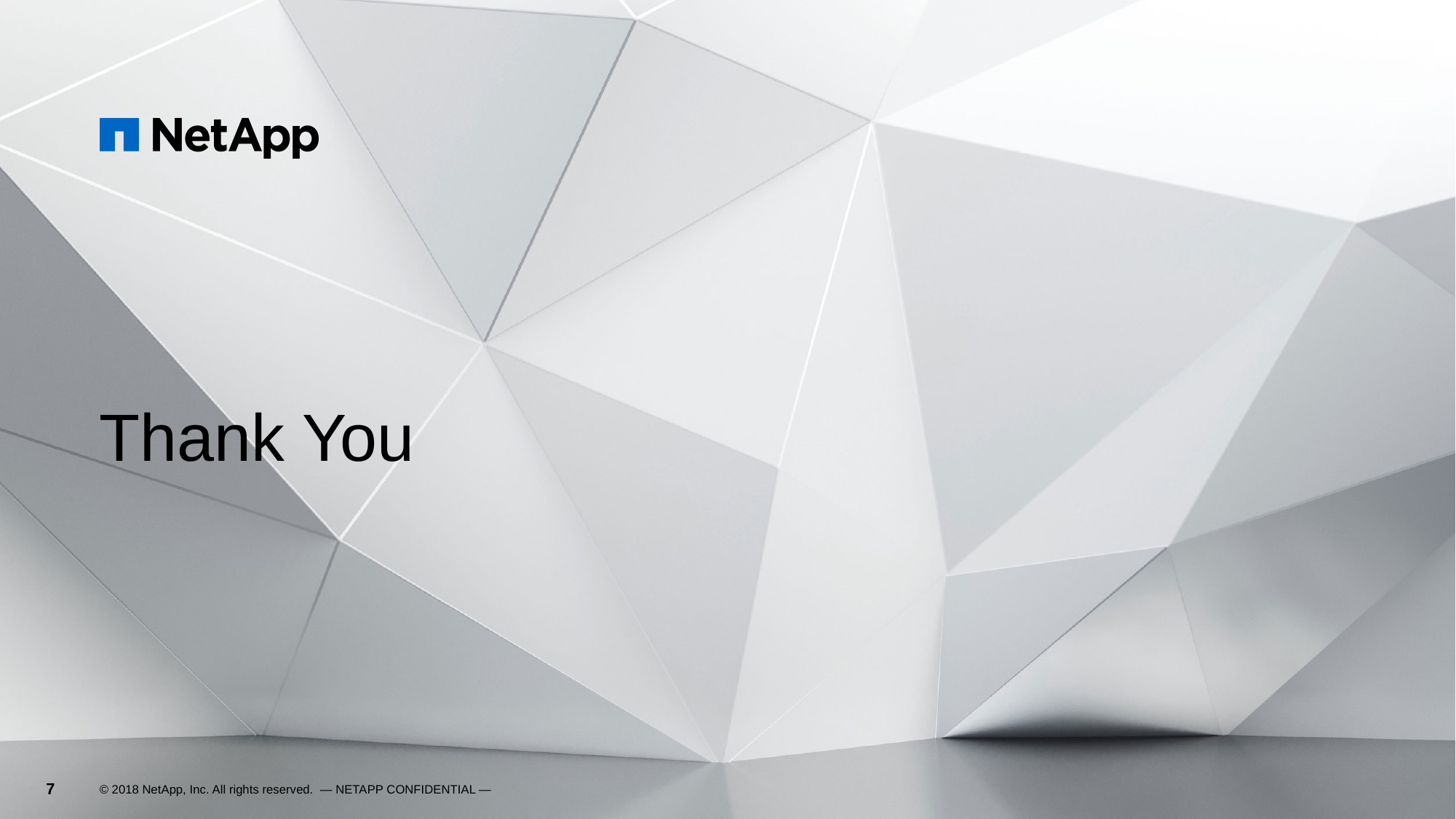

Thank You
7
© 2018 NetApp, Inc. All rights reserved.  — NETAPP CONFIDENTIAL —